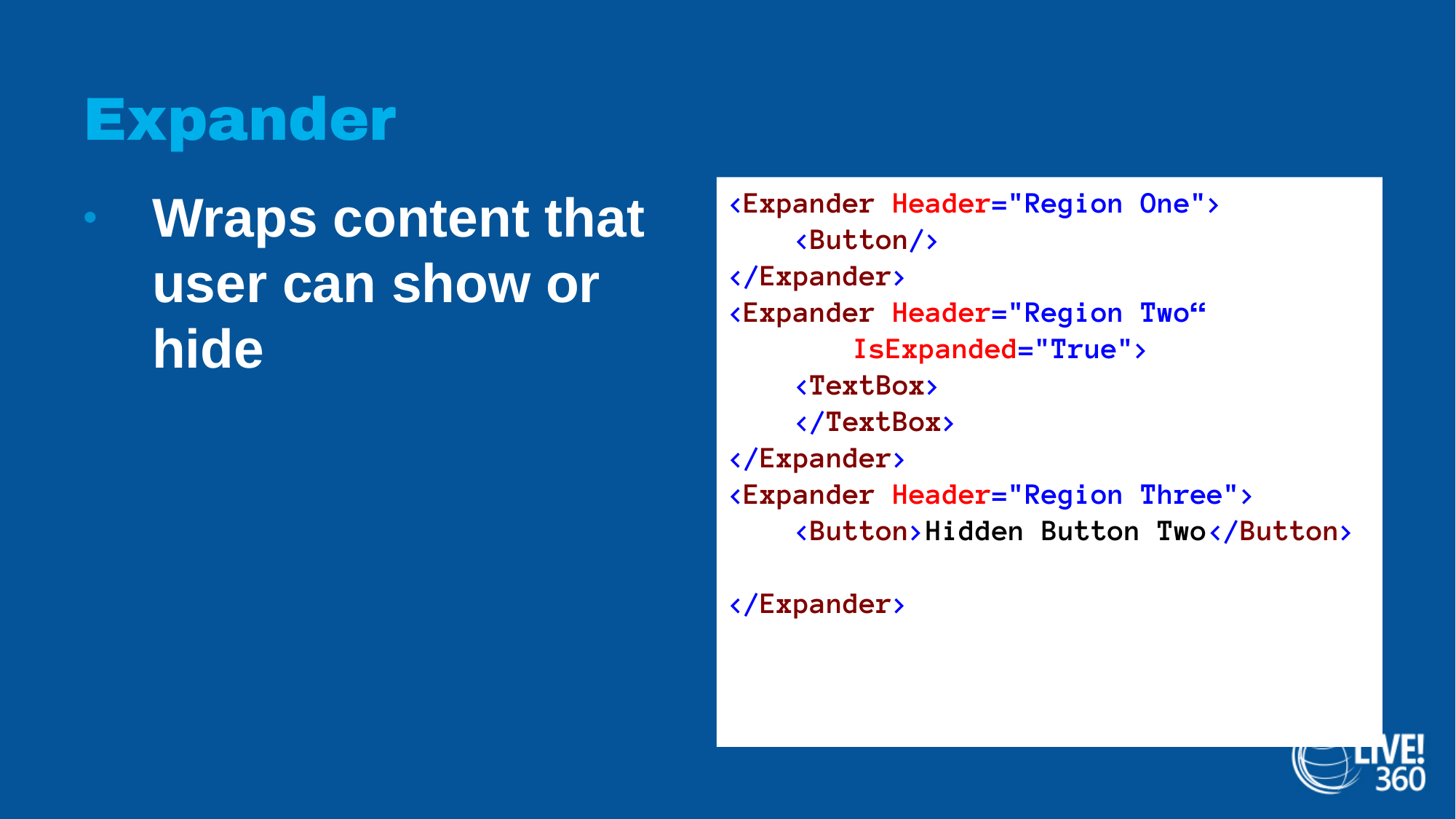

# Expander
<Expander Header="Region One">
    <Button/>
</Expander>
<Expander Header="Region Two“
	 IsExpanded="True">
    <TextBox>
    </TextBox>
</Expander>
<Expander Header="Region Three">
    <Button>Hidden Button Two</Button>
</Expander>

Wraps content that user can show or hide